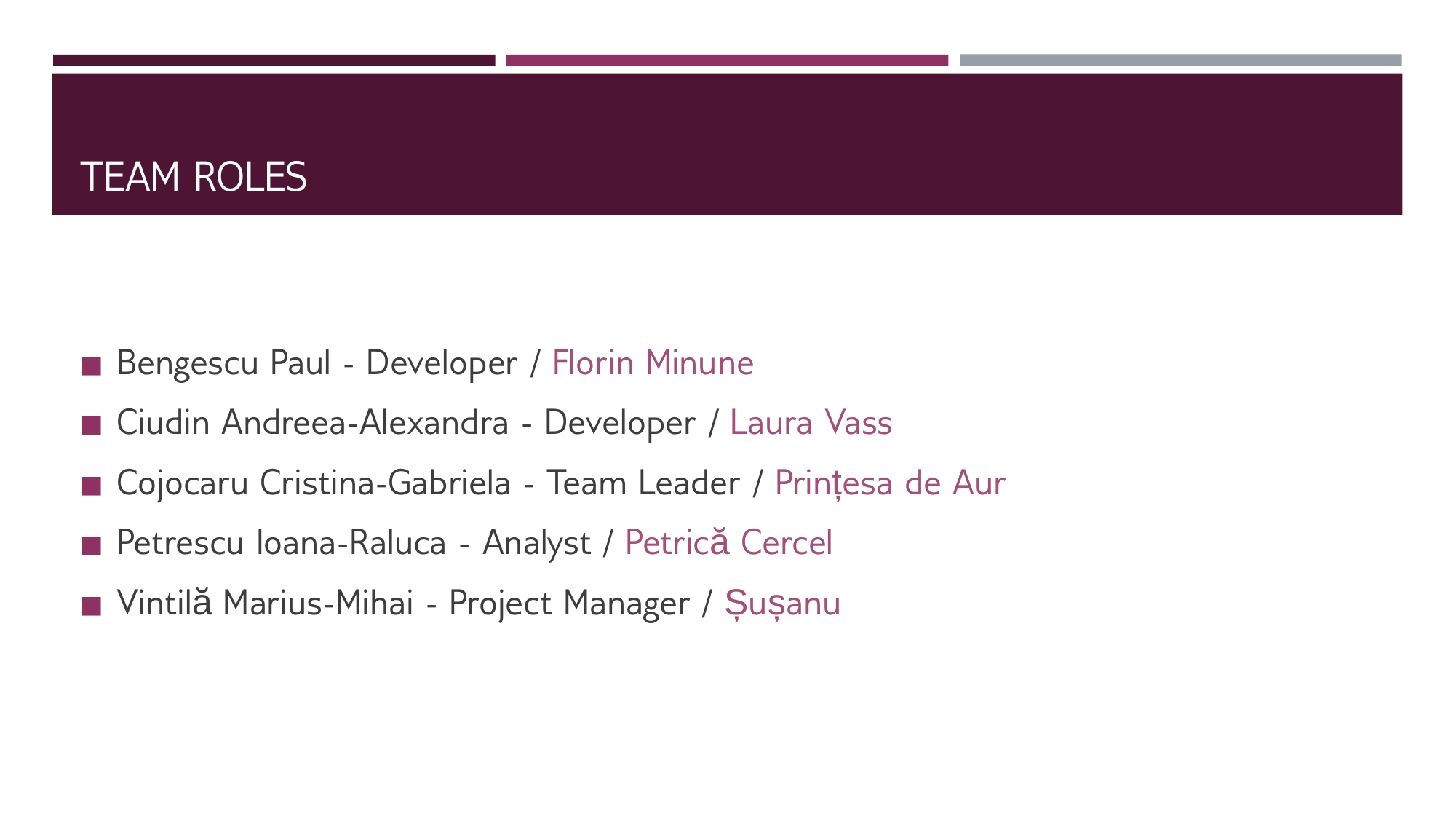

# TEAM ROLES
Bengescu Paul - Developer / Florin Minune
Ciudin Andreea-Alexandra - Developer / Laura Vass
Cojocaru Cristina-Gabriela - Team Leader / Prințesa de Aur
Petrescu Ioana-Raluca - Analyst / Petrică Cercel
Vintilă Marius-Mihai - Project Manager / Șușanu